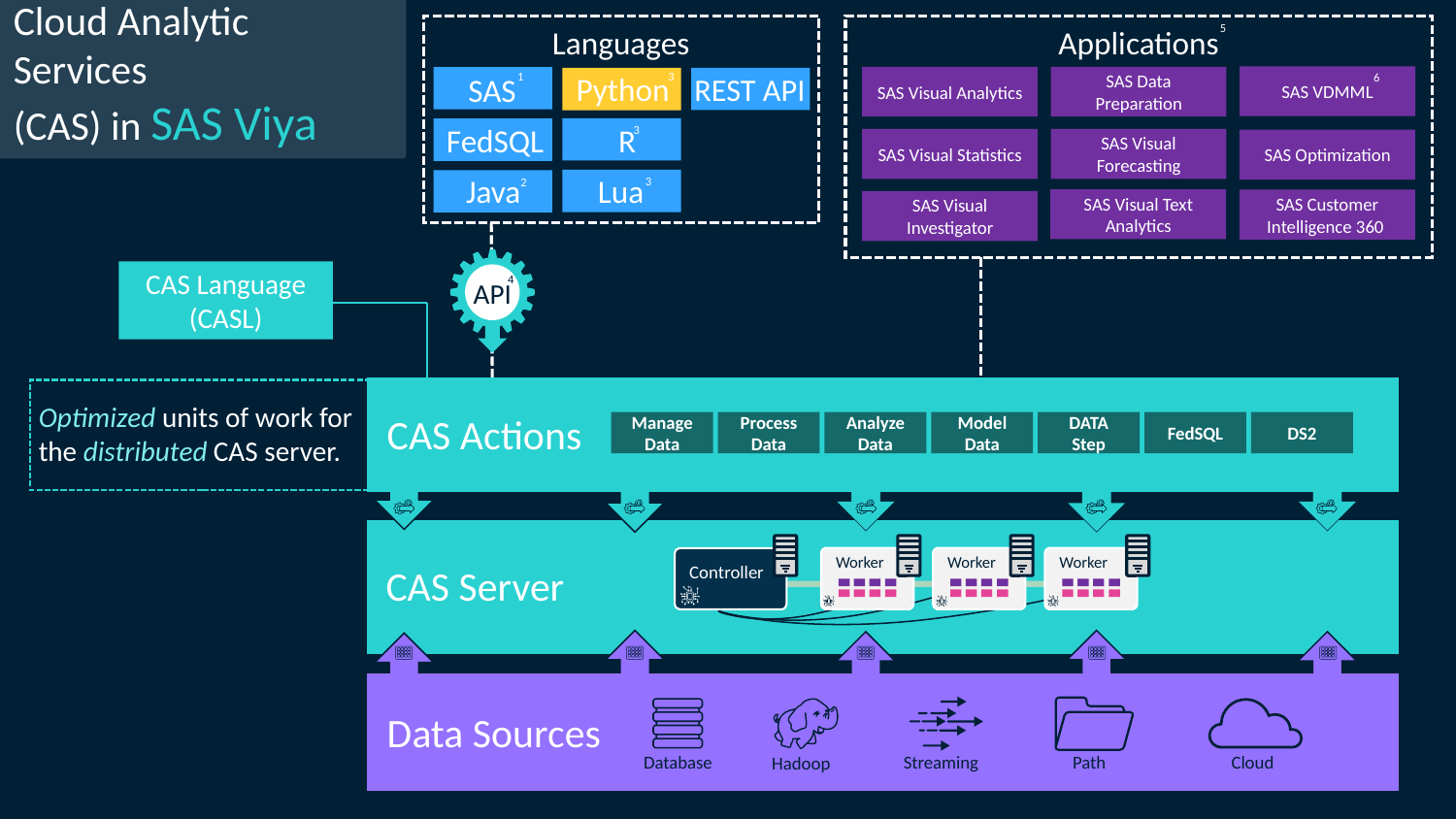

Cloud Analytic Services
(CAS) in SAS Viya
5
Applications

SAS VDMML
SAS Visual Analytics
SAS Data Preparation
SAS Visual Statistics
SAS Visual Forecasting
SAS Optimization
SAS Visual Text Analytics
SAS Customer Intelligence 360
SAS Visual Investigator
Languages

3
1
Python
SAS
REST API
6

FedSQL
R
3

Java
Lua
3
2

CAS Language (CASL)

4
API

Optimized units of work for the distributed CAS server.

CAS Actions
Manage Data
Process Data
Analyze Data
Model Data
DATA Step
FedSQL
DS2

Worker

Worker

Worker

Controller
CAS Server

Path

Streaming

Hadoop

Database

Cloud
Data Sources